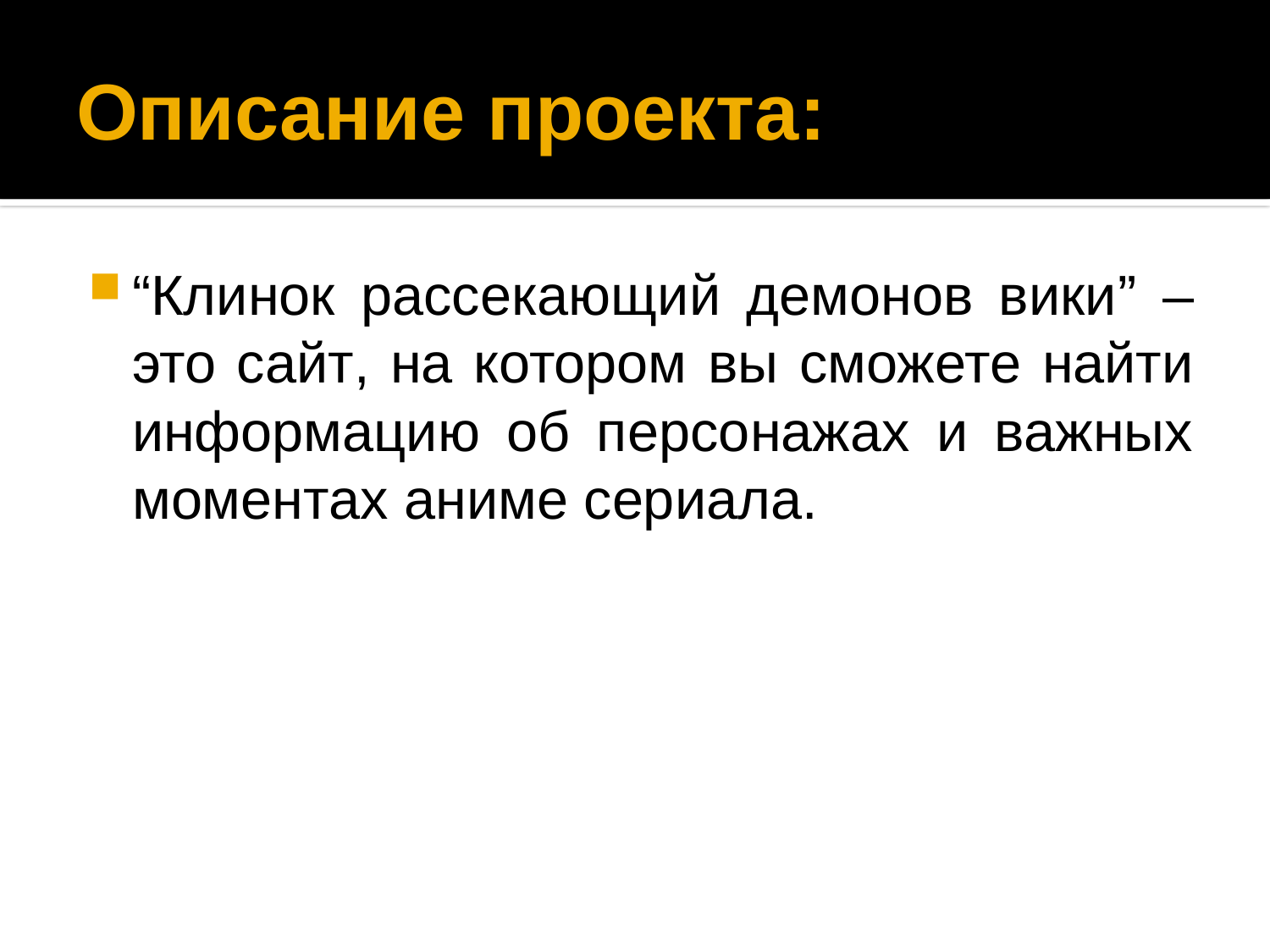

# Описание проекта:
“Клинок рассекающий демонов вики” – это сайт, на котором вы сможете найти информацию об персонажах и важных моментах аниме сериала.